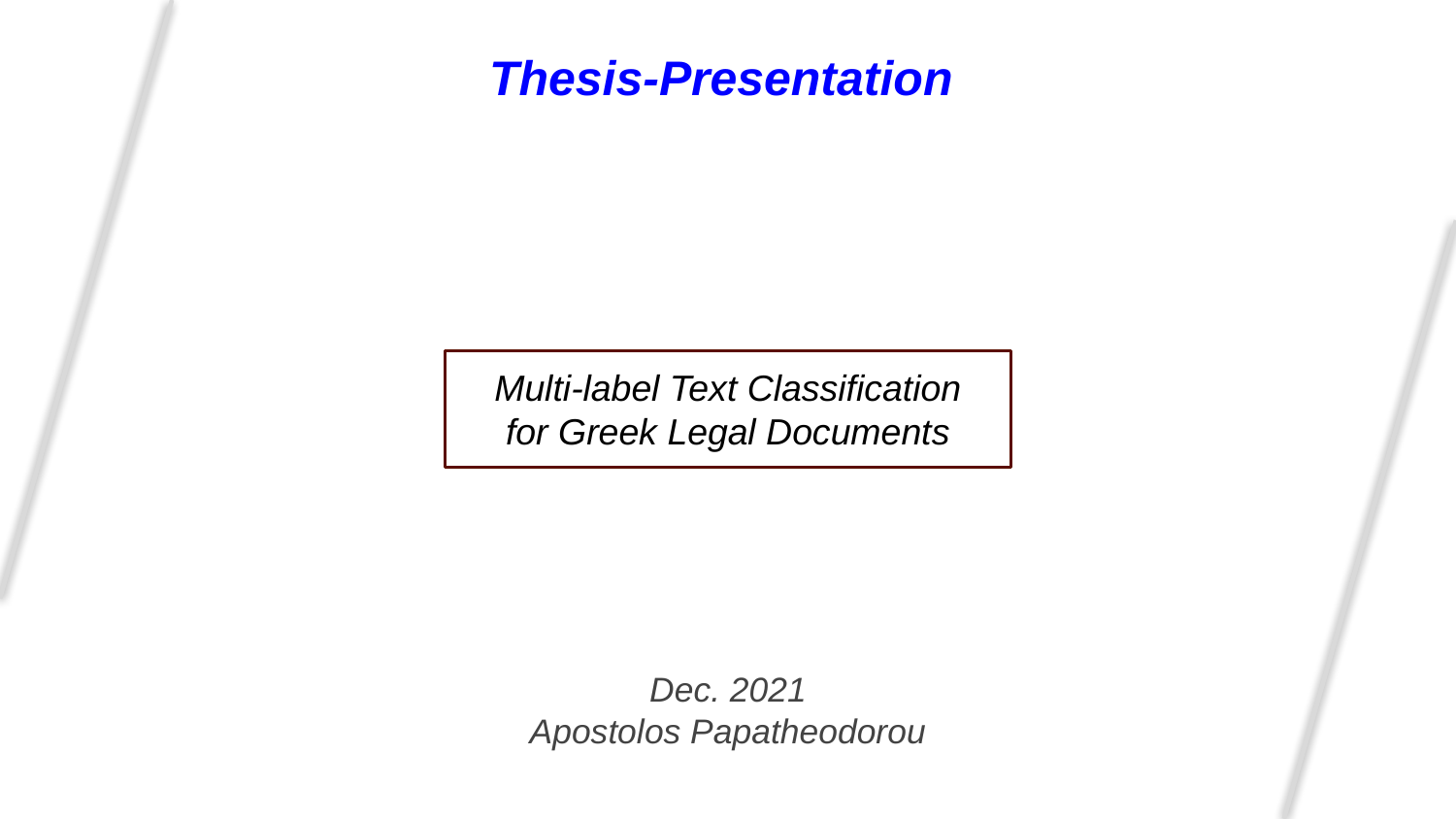

Thesis-Presentation
Multi-label Text Classification
for Greek Legal Documents
Dec. 2021
Apostolos Papatheodorou